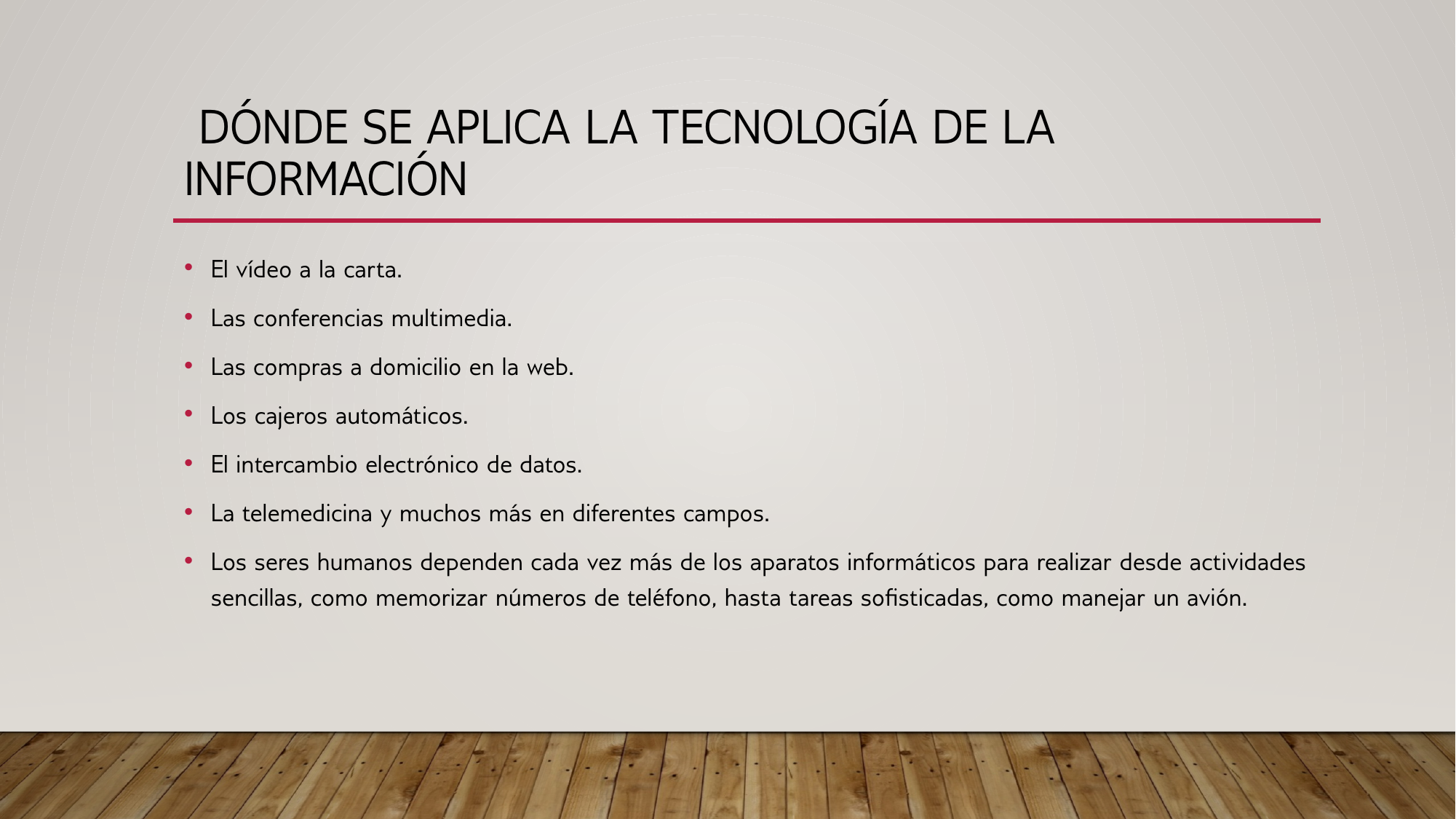

# Dónde se aplica la tecnología de la información
El vídeo a la carta.
Las conferencias multimedia.
Las compras a domicilio en la web.
Los cajeros automáticos.
El intercambio electrónico de datos.
La telemedicina y muchos más en diferentes campos.
Los seres humanos dependen cada vez más de los aparatos informáticos para realizar desde actividades sencillas, como memorizar números de teléfono, hasta tareas sofisticadas, como manejar un avión.